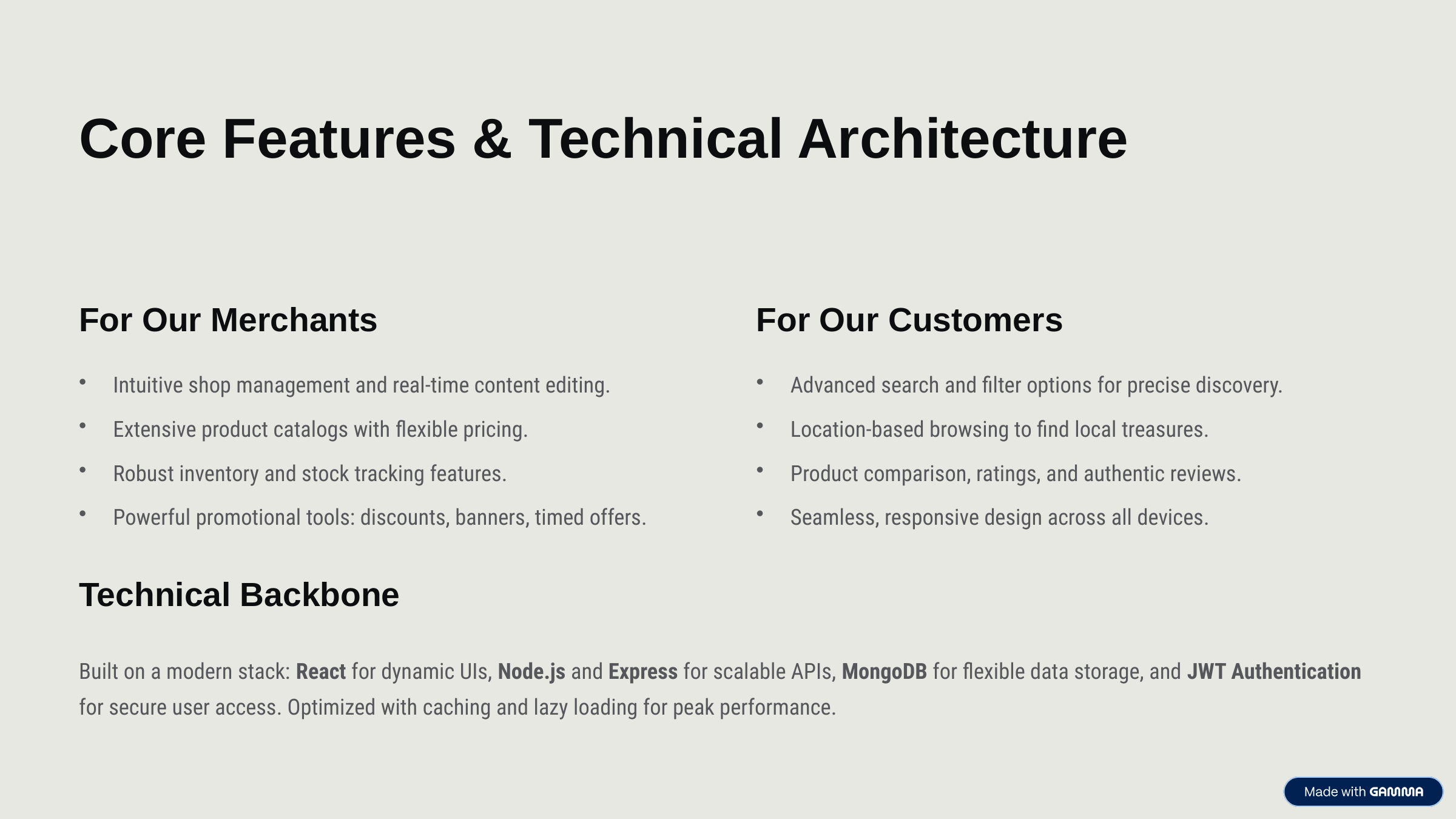

Core Features & Technical Architecture
For Our Merchants
For Our Customers
Intuitive shop management and real-time content editing.
Advanced search and filter options for precise discovery.
Extensive product catalogs with flexible pricing.
Location-based browsing to find local treasures.
Robust inventory and stock tracking features.
Product comparison, ratings, and authentic reviews.
Powerful promotional tools: discounts, banners, timed offers.
Seamless, responsive design across all devices.
Technical Backbone
Built on a modern stack: React for dynamic UIs, Node.js and Express for scalable APIs, MongoDB for flexible data storage, and JWT Authentication for secure user access. Optimized with caching and lazy loading for peak performance.